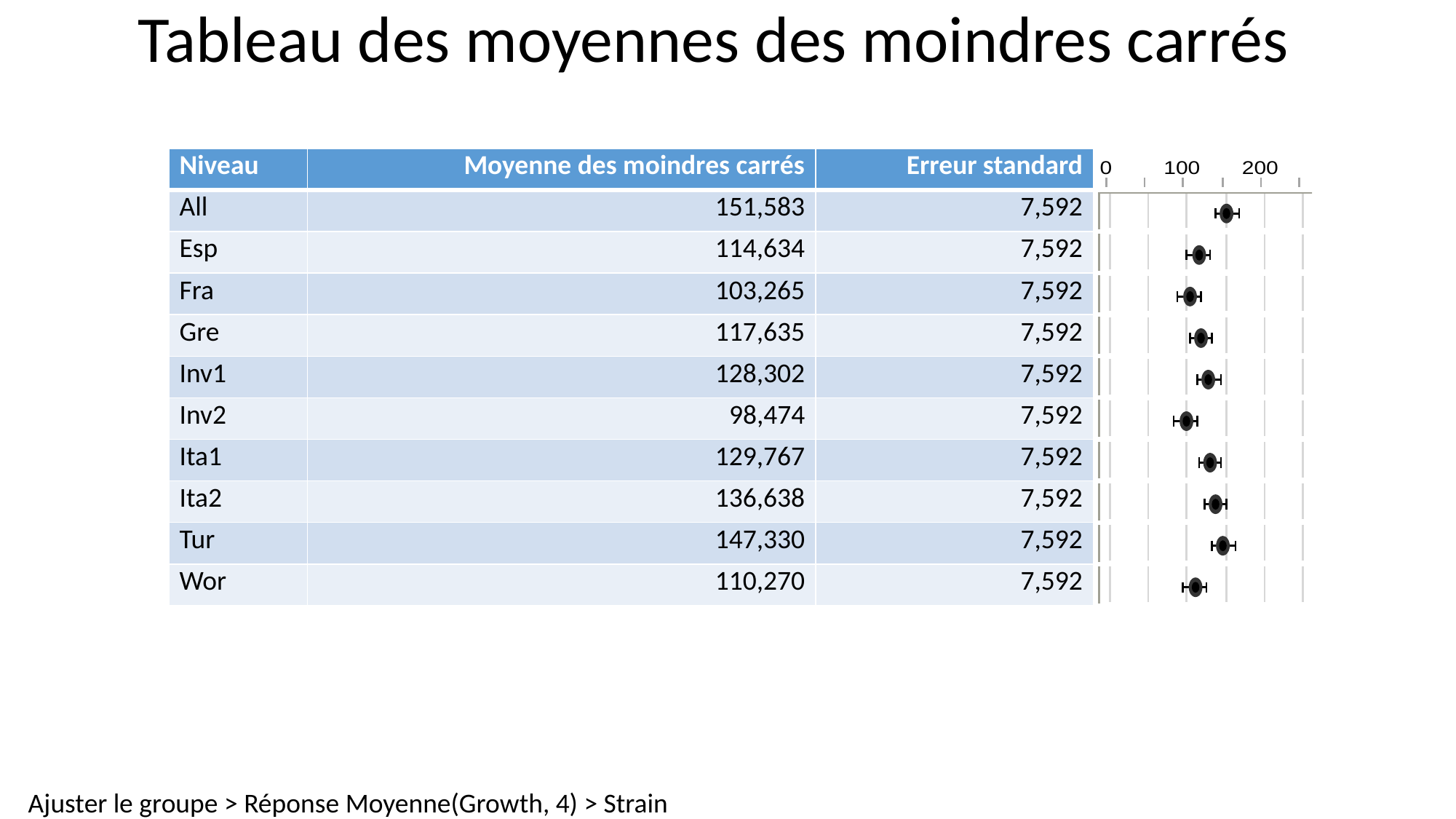

# Tableau des moyennes des moindres carrés
| Niveau | Moyenne des moindres carrés | Erreur standard |  |
| --- | --- | --- | --- |
| All | 151,583 | 7,592 |  |
| Esp | 114,634 | 7,592 |  |
| Fra | 103,265 | 7,592 |  |
| Gre | 117,635 | 7,592 |  |
| Inv1 | 128,302 | 7,592 |  |
| Inv2 | 98,474 | 7,592 |  |
| Ita1 | 129,767 | 7,592 |  |
| Ita2 | 136,638 | 7,592 |  |
| Tur | 147,330 | 7,592 |  |
| Wor | 110,270 | 7,592 |  |
Ajuster le groupe > Réponse Moyenne(Growth, 4) > Strain